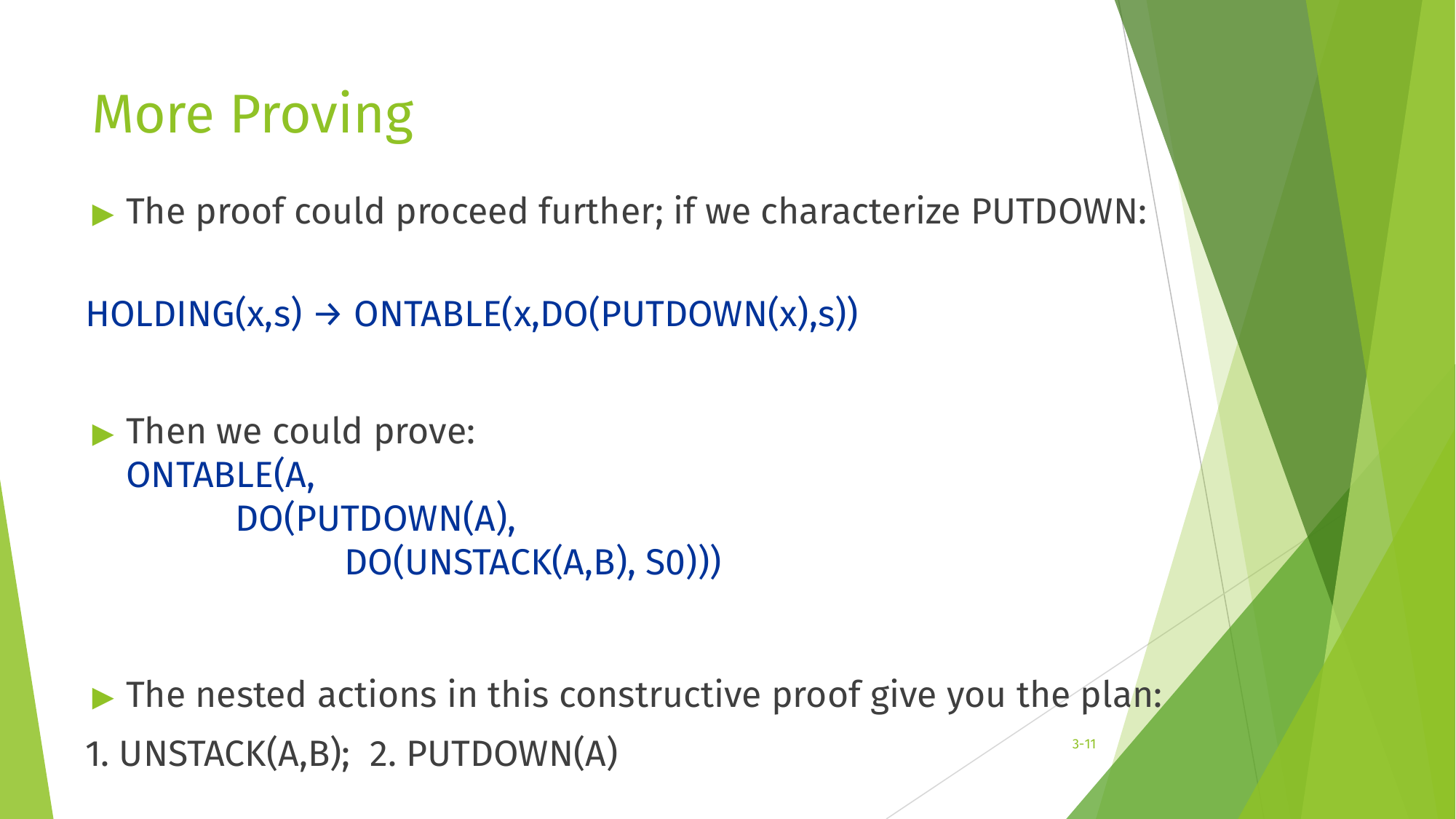

# More Proving
The proof could proceed further; if we characterize PUTDOWN:
HOLDING(x,s) → ONTABLE(x,DO(PUTDOWN(x),s))

Then we could prove:
ONTABLE(A,
	DO(PUTDOWN(A),
		DO(UNSTACK(A,B), S0)))

The nested actions in this constructive proof give you the plan:
1. UNSTACK(A,B);  2. PUTDOWN(A)
3-11